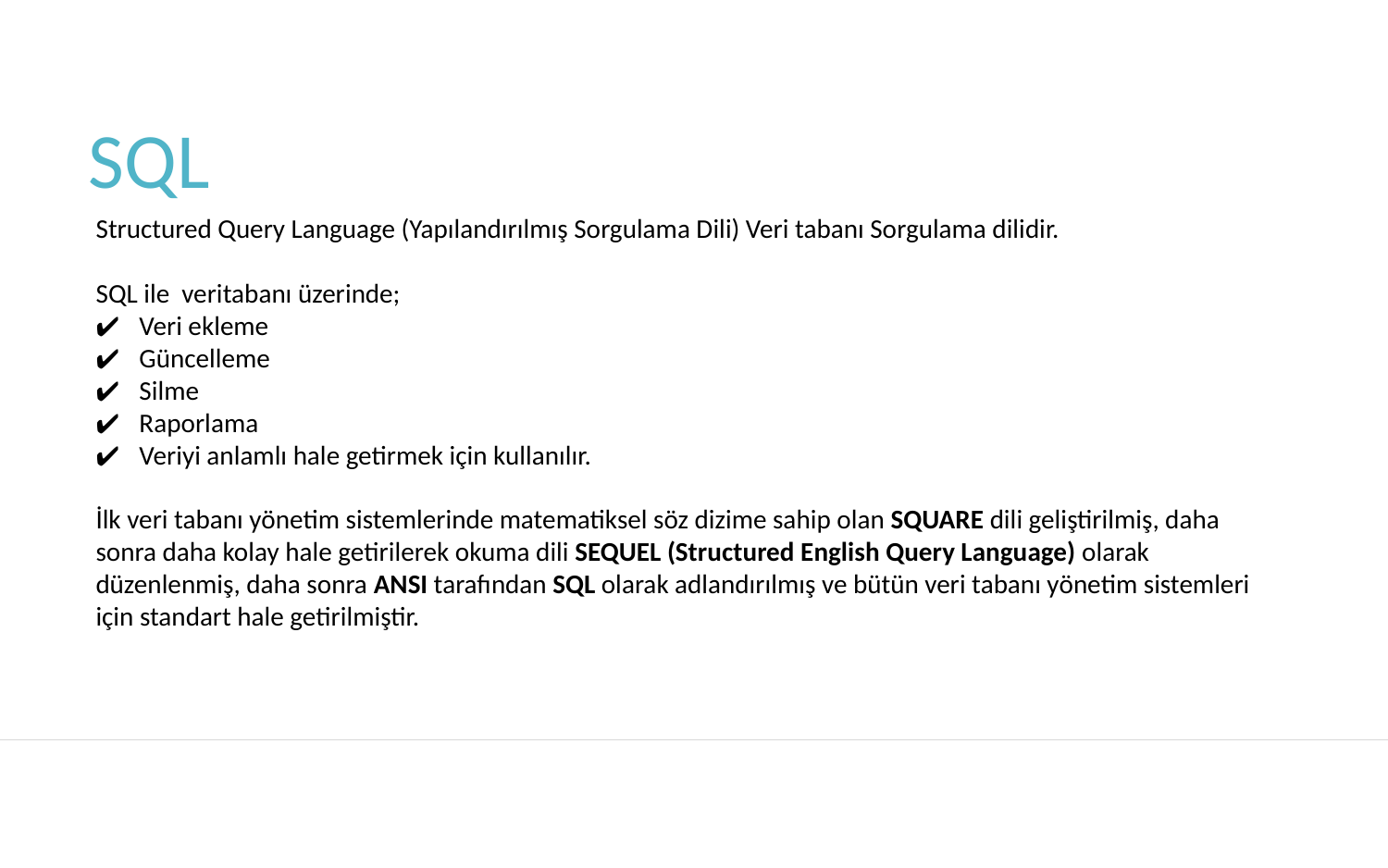

# SQL
Structured Query Language (Yapılandırılmış Sorgulama Dili) Veri tabanı Sorgulama dilidir.

SQL ile  veritabanı üzerinde;
Veri ekleme
Güncelleme
Silme
Raporlama
Veriyi anlamlı hale getirmek için kullanılır.

İlk veri tabanı yönetim sistemlerinde matematiksel söz dizime sahip olan SQUARE dili geliştirilmiş, daha sonra daha kolay hale getirilerek okuma dili SEQUEL (Structured English Query Language) olarak düzenlenmiş, daha sonra ANSI tarafından SQL olarak adlandırılmış ve bütün veri tabanı yönetim sistemleri için standart hale getirilmiştir.